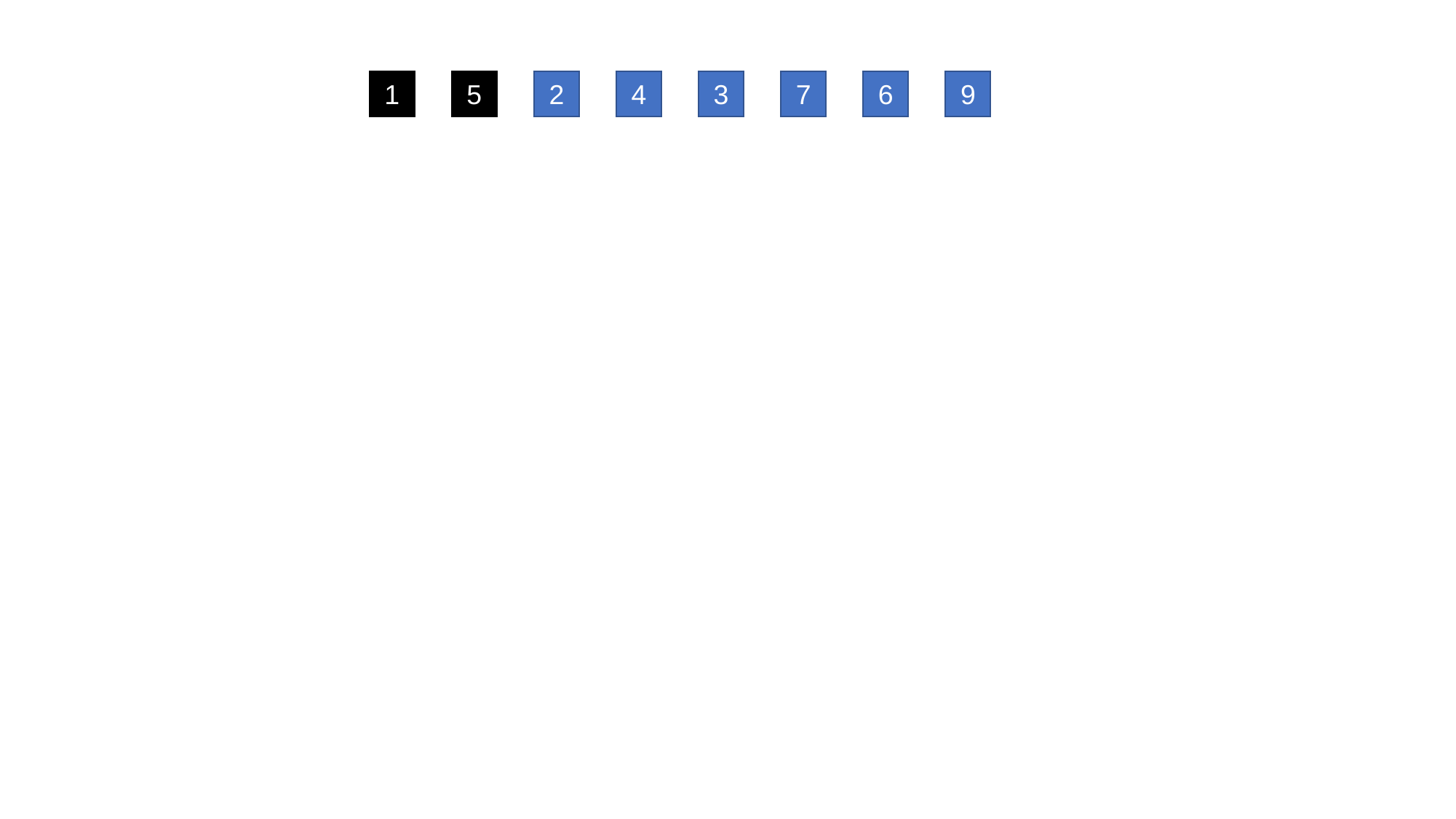

1
5
2
4
3
7
6
9